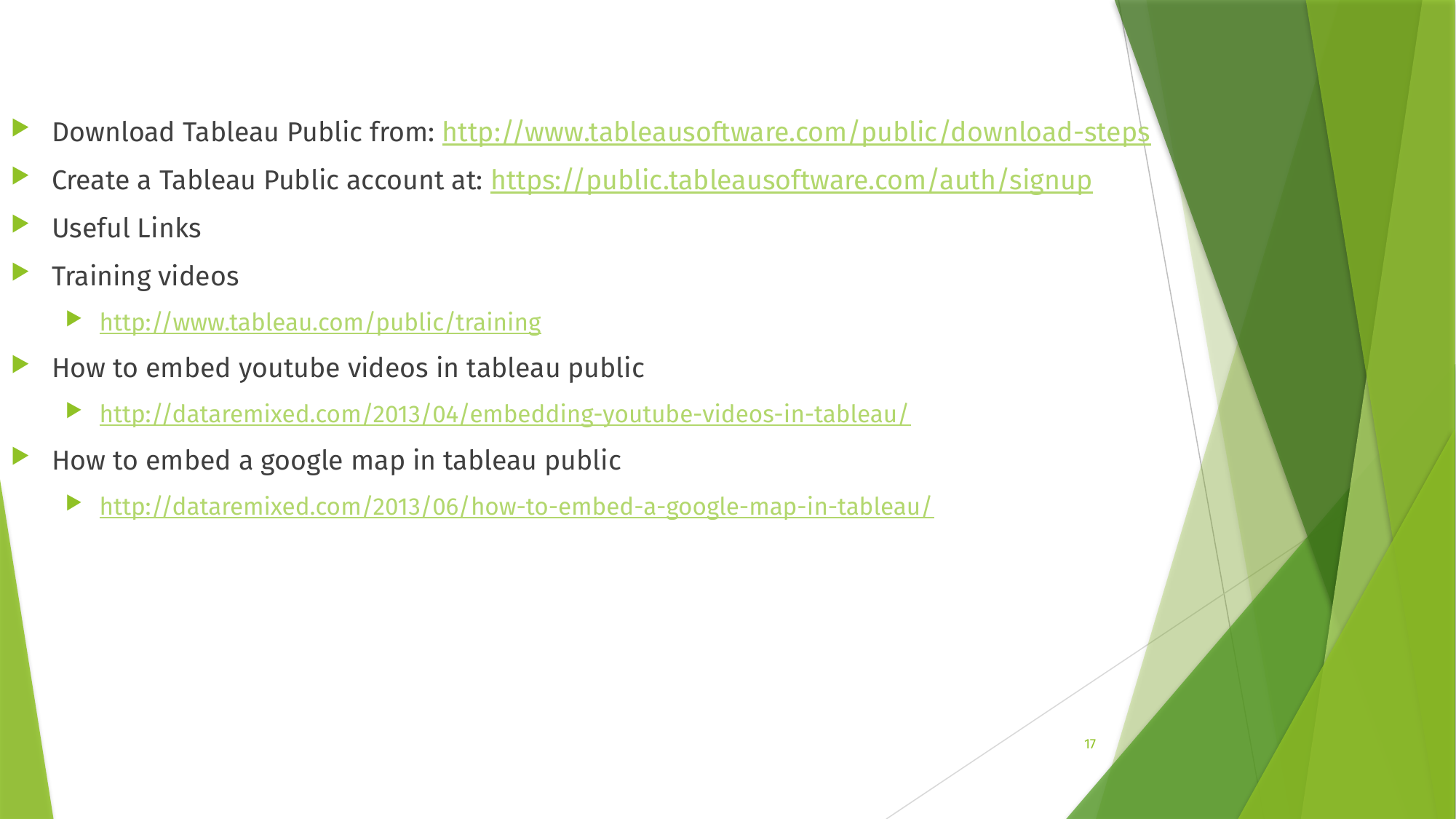

Download Tableau Public from: http://www.tableausoftware.com/public/download-steps
Create a Tableau Public account at: https://public.tableausoftware.com/auth/signup
Useful Links
Training videos
http://www.tableau.com/public/training
How to embed youtube videos in tableau public
http://dataremixed.com/2013/04/embedding-youtube-videos-in-tableau/
How to embed a google map in tableau public
http://dataremixed.com/2013/06/how-to-embed-a-google-map-in-tableau/

17